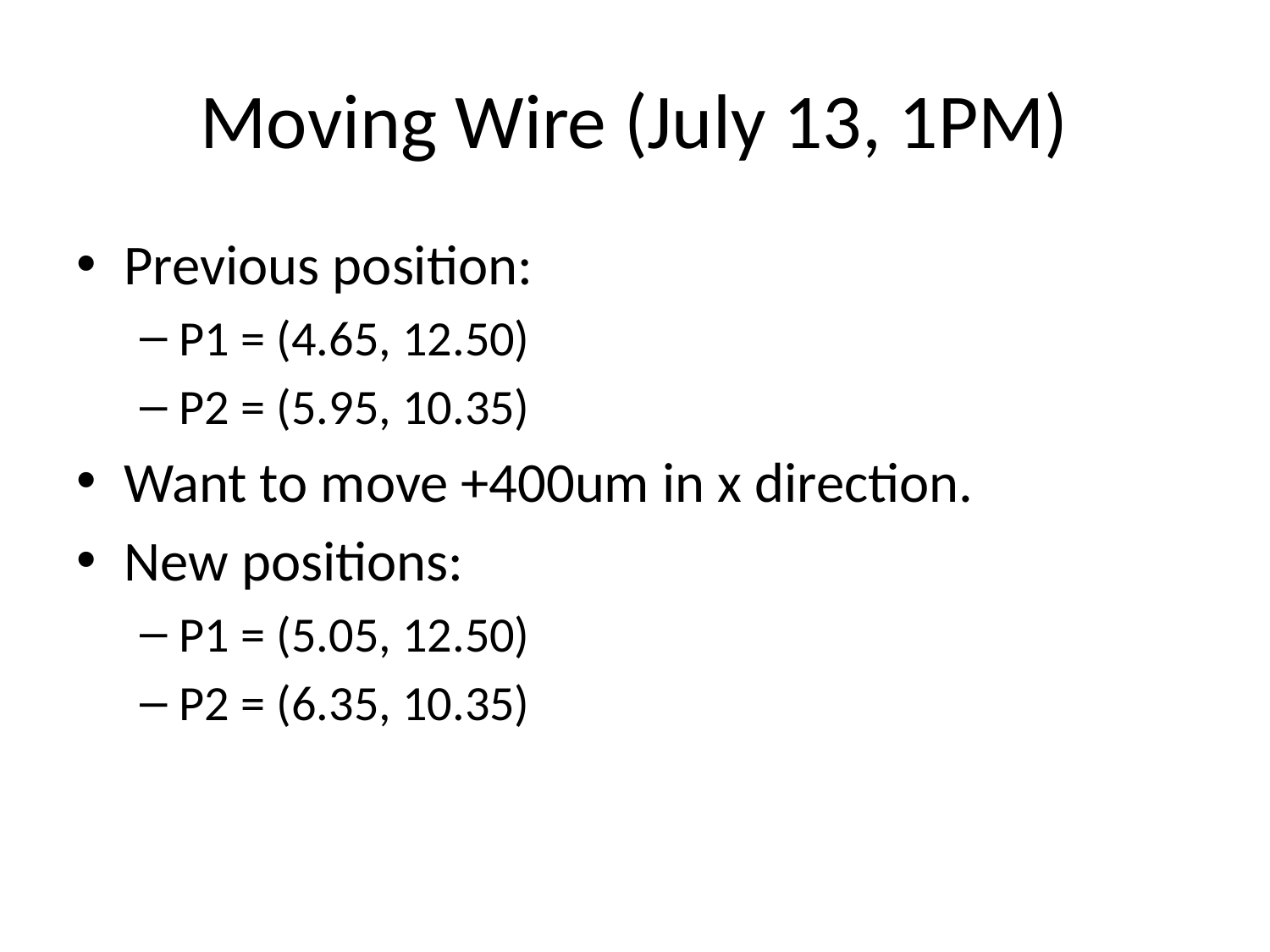

# Moving Wire (July 13, 1PM)
Previous position:
P1 = (4.65, 12.50)
P2 = (5.95, 10.35)
Want to move +400um in x direction.
New positions:
P1 = (5.05, 12.50)
P2 = (6.35, 10.35)